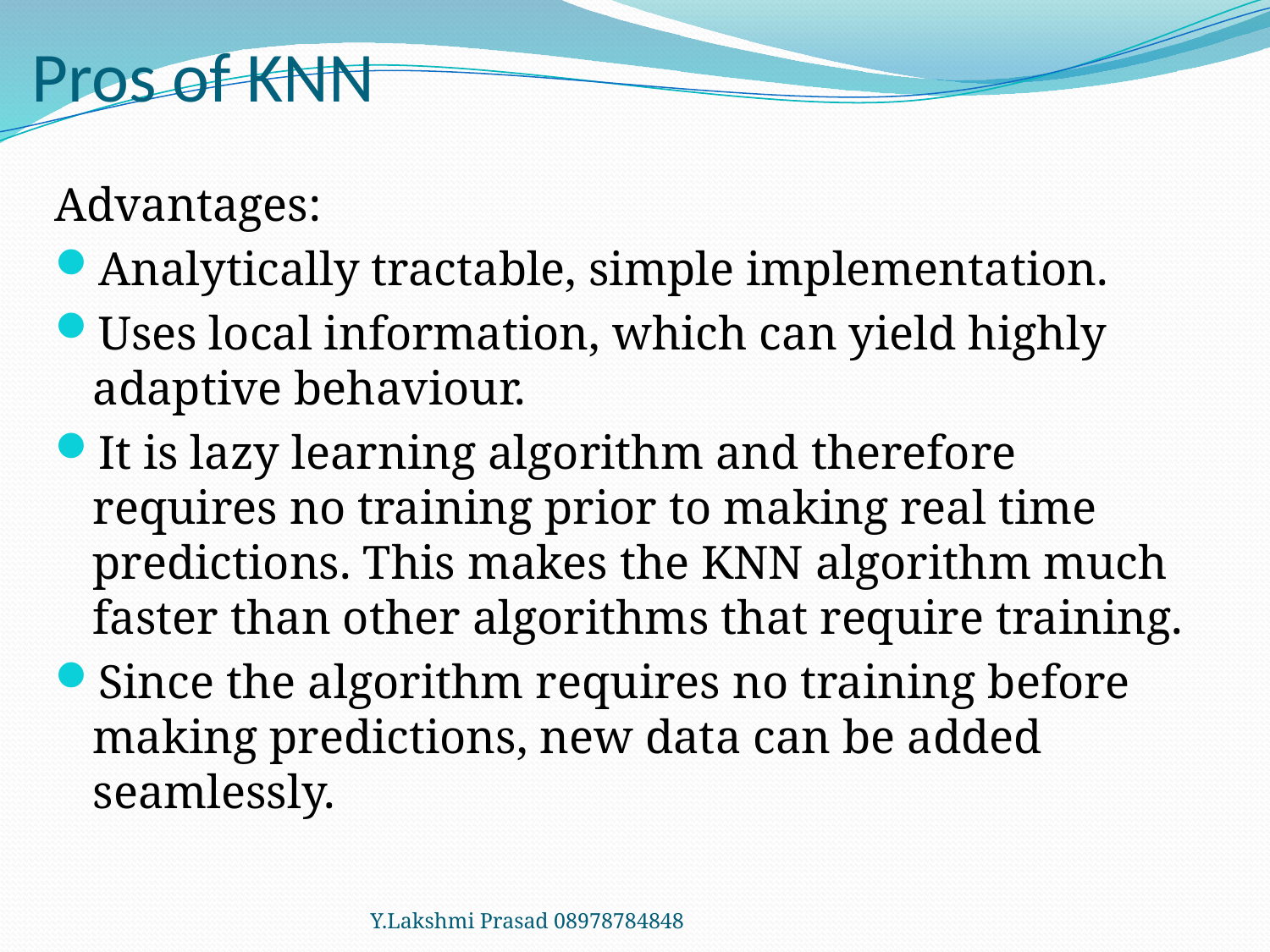

# Pros of KNN
Advantages:
Analytically tractable, simple implementation.
Uses local information, which can yield highly adaptive behaviour.
It is lazy learning algorithm and therefore requires no training prior to making real time predictions. This makes the KNN algorithm much faster than other algorithms that require training.
Since the algorithm requires no training before making predictions, new data can be added seamlessly.

Y.Lakshmi Prasad 08978784848